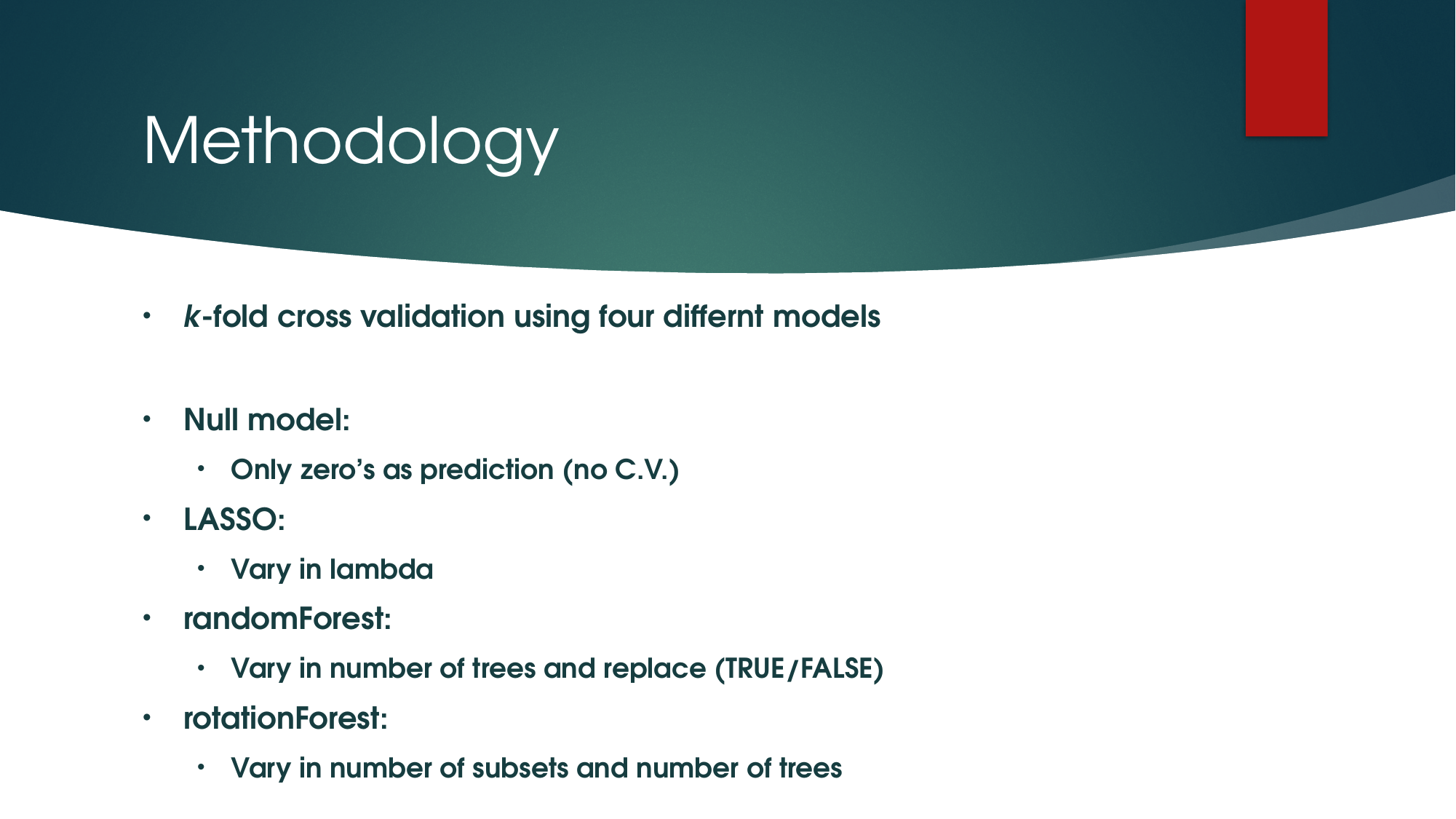

# Methodology

k-fold cross validation using four differnt models

Null model:
Only zero’s as prediction (no C.V.)
LASSO:
Vary in lambda
randomForest:
Vary in number of trees and replace (TRUE/FALSE)
rotationForest:
Vary in number of subsets and number of trees